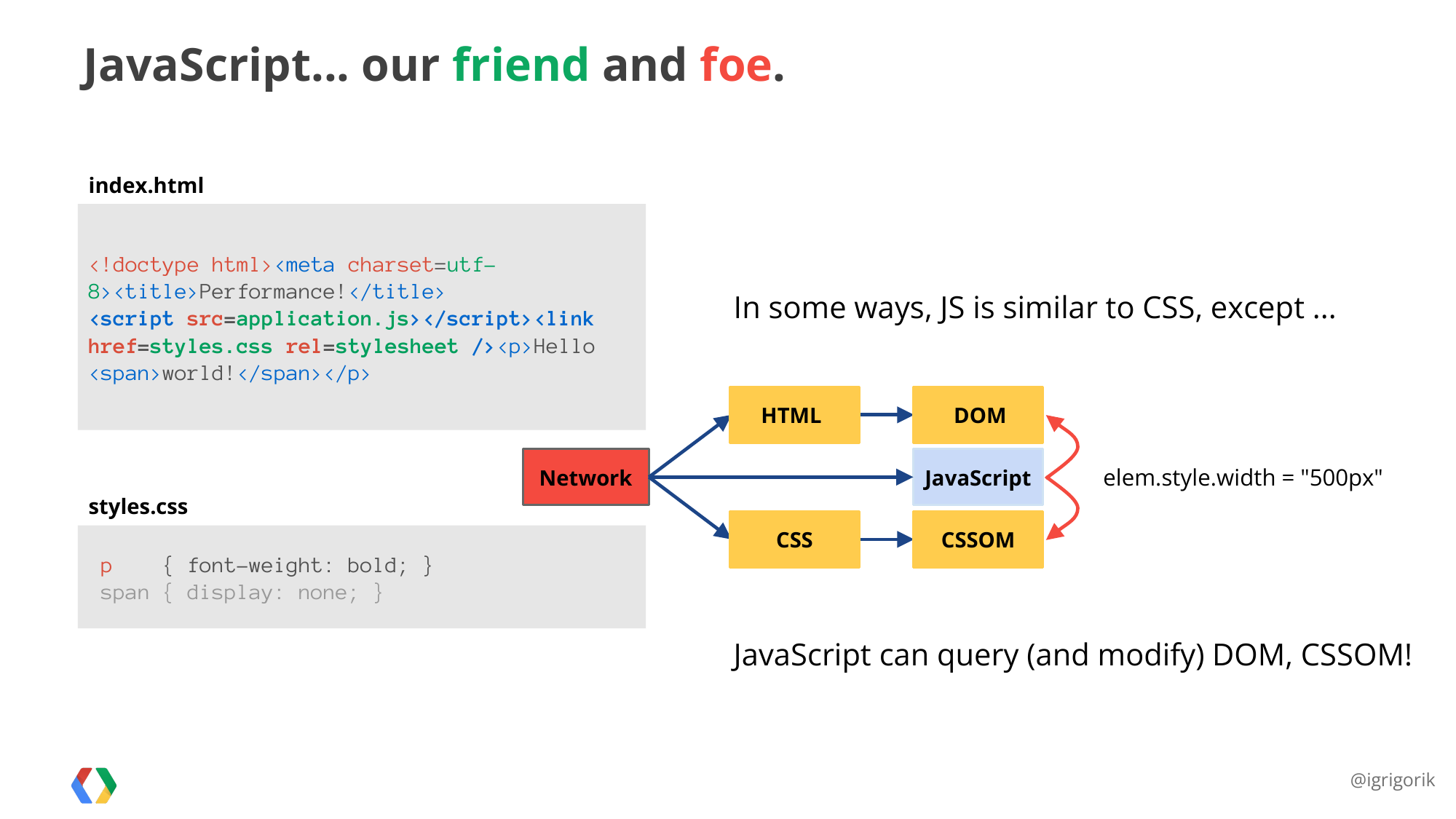

# JavaScript... our friend and foe.
index.html
<!doctype html><meta charset=utf-8><title>Performance!</title>
<script src=application.js></script><link href=styles.css rel=stylesheet /><p>Hello <span>world!</span></p>
In some ways, JS is similar to CSS, except ...

DOM
HTML
DOM

elem.style.width = "500px"
Network
JavaScript

styles.css

CSSOM
CSS
CSSOM
 p    { font-weight: bold; }
 span { display: none; }
JavaScript can query (and modify) DOM, CSSOM!
@igrigorik